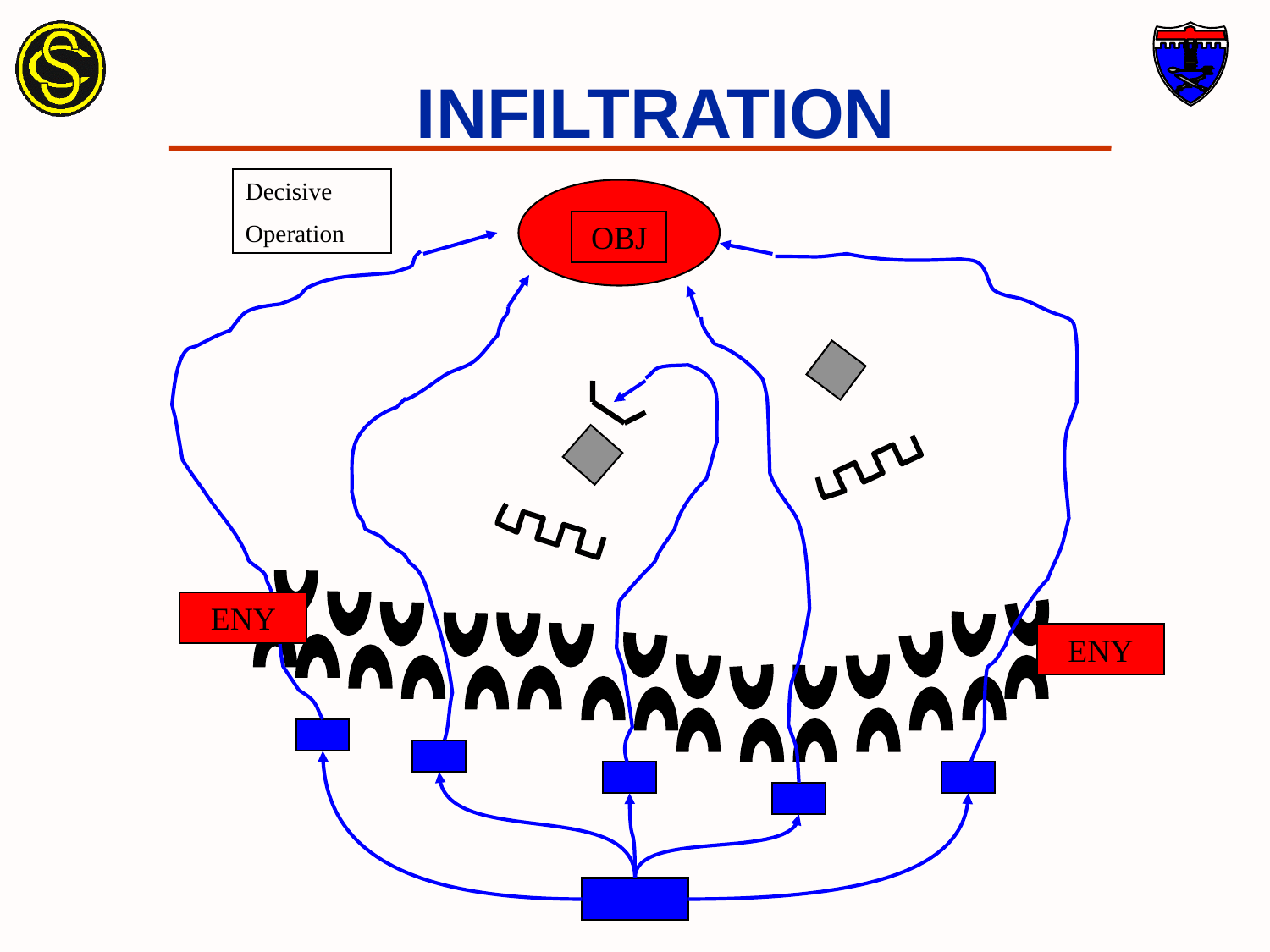

# INFILTRATION
Decisive
Operation

OBJ

ENY

ENY